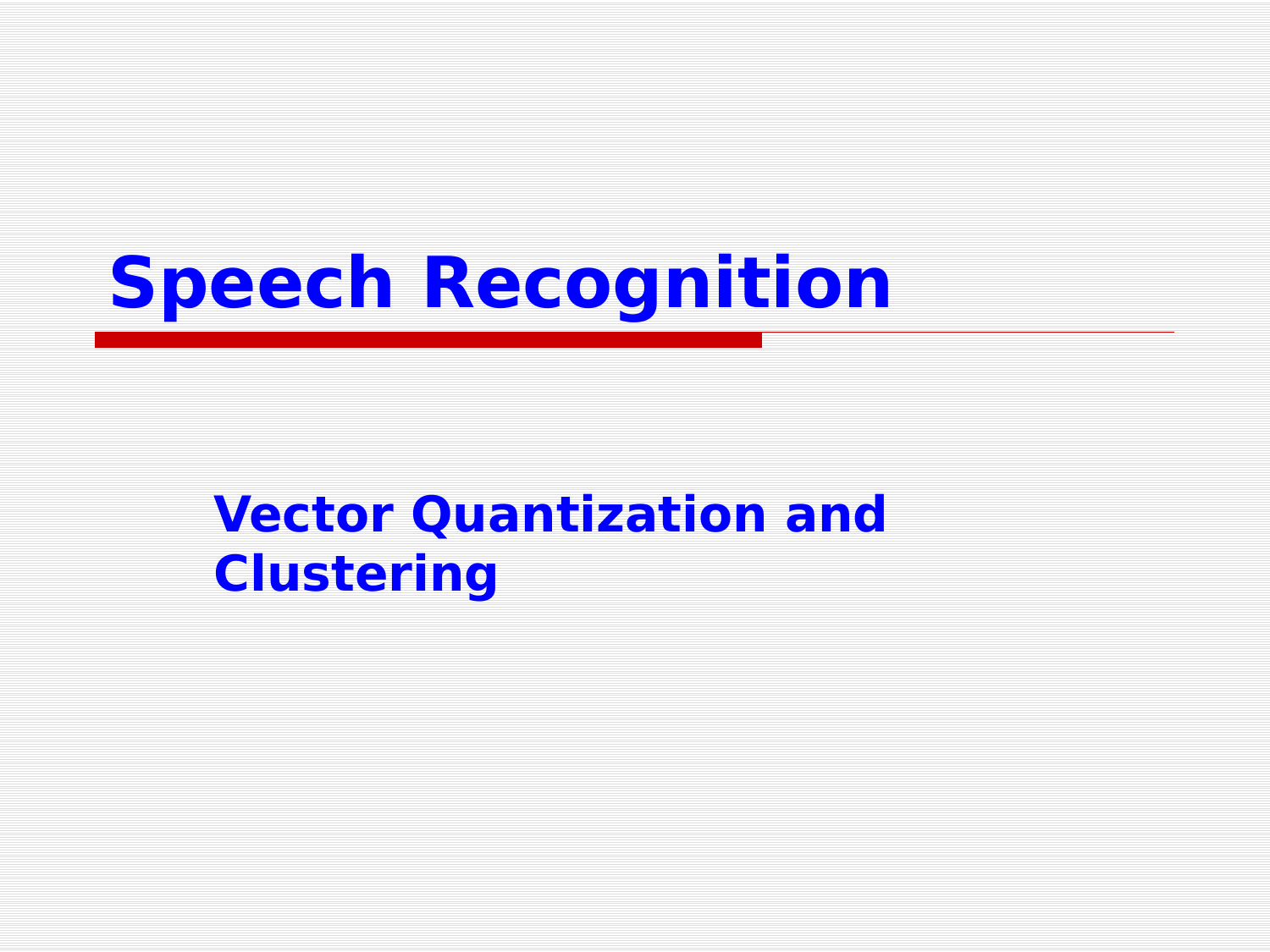

# Speech Recognition
Vector Quantization and Clustering